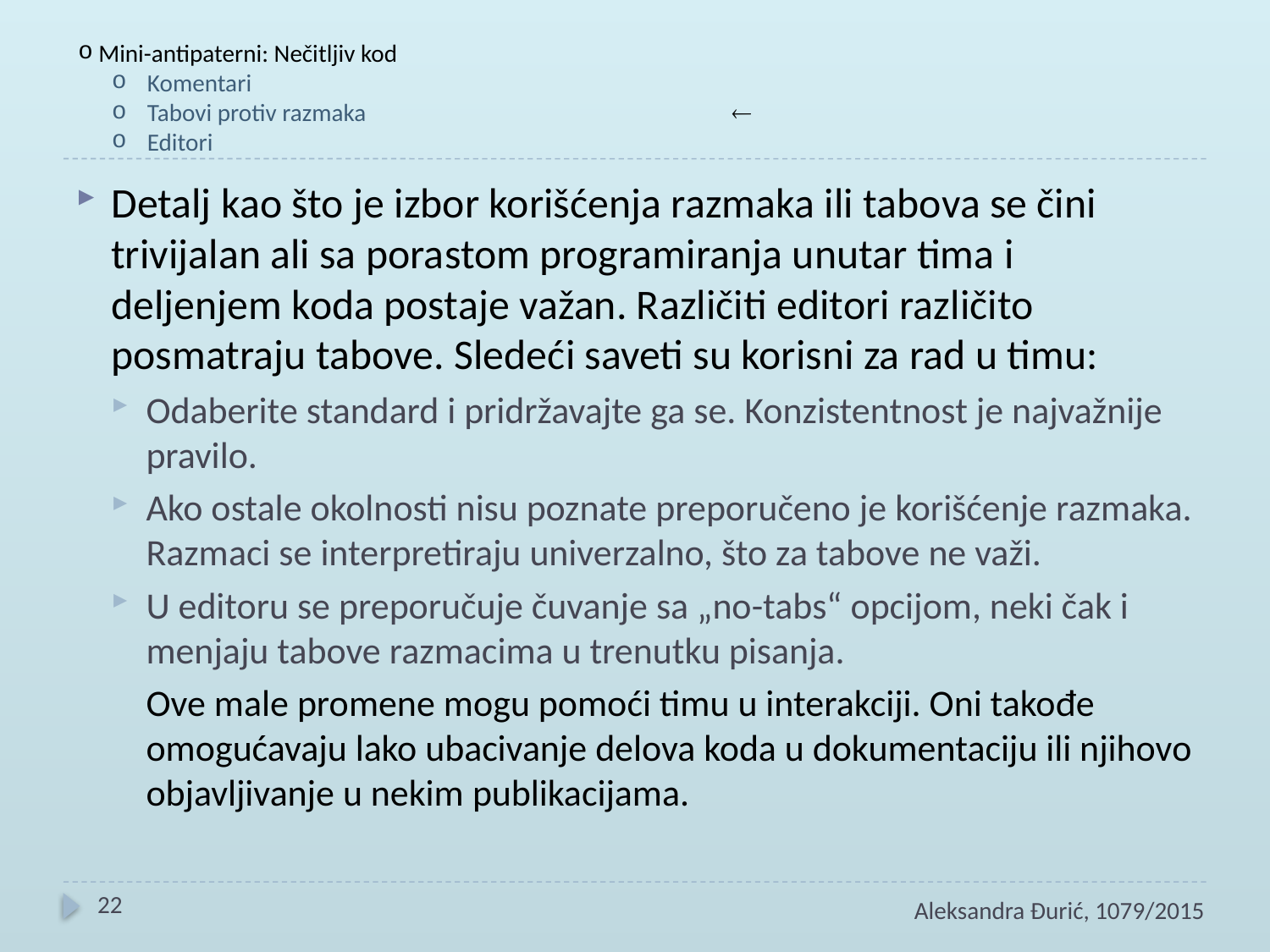

Mini-antipaterni: Nečitljiv kod
 Komentari
 Tabovi protiv razmaka
 Editori

←

Detalj kao što je izbor korišćenja razmaka ili tabova se čini trivijalan ali sa porastom programiranja unutar tima i deljenjem koda postaje važan. Različiti editori različito posmatraju tabove. Sledeći saveti su korisni za rad u timu:
Odaberite standard i pridržavajte ga se. Konzistentnost je najvažnije pravilo.
Ako ostale okolnosti nisu poznate preporučeno je korišćenje razmaka. Razmaci se interpretiraju univerzalno, što za tabove ne važi.
U editoru se preporučuje čuvanje sa „no-tabs“ opcijom, neki čak i menjaju tabove razmacima u trenutku pisanja.
	Ove male promene mogu pomoći timu u interakciji. Oni takođe omogućavaju lako ubacivanje delova koda u dokumentaciju ili njihovo objavljivanje u nekim publikacijama.

22
Aleksandra Đurić, 1079/2015